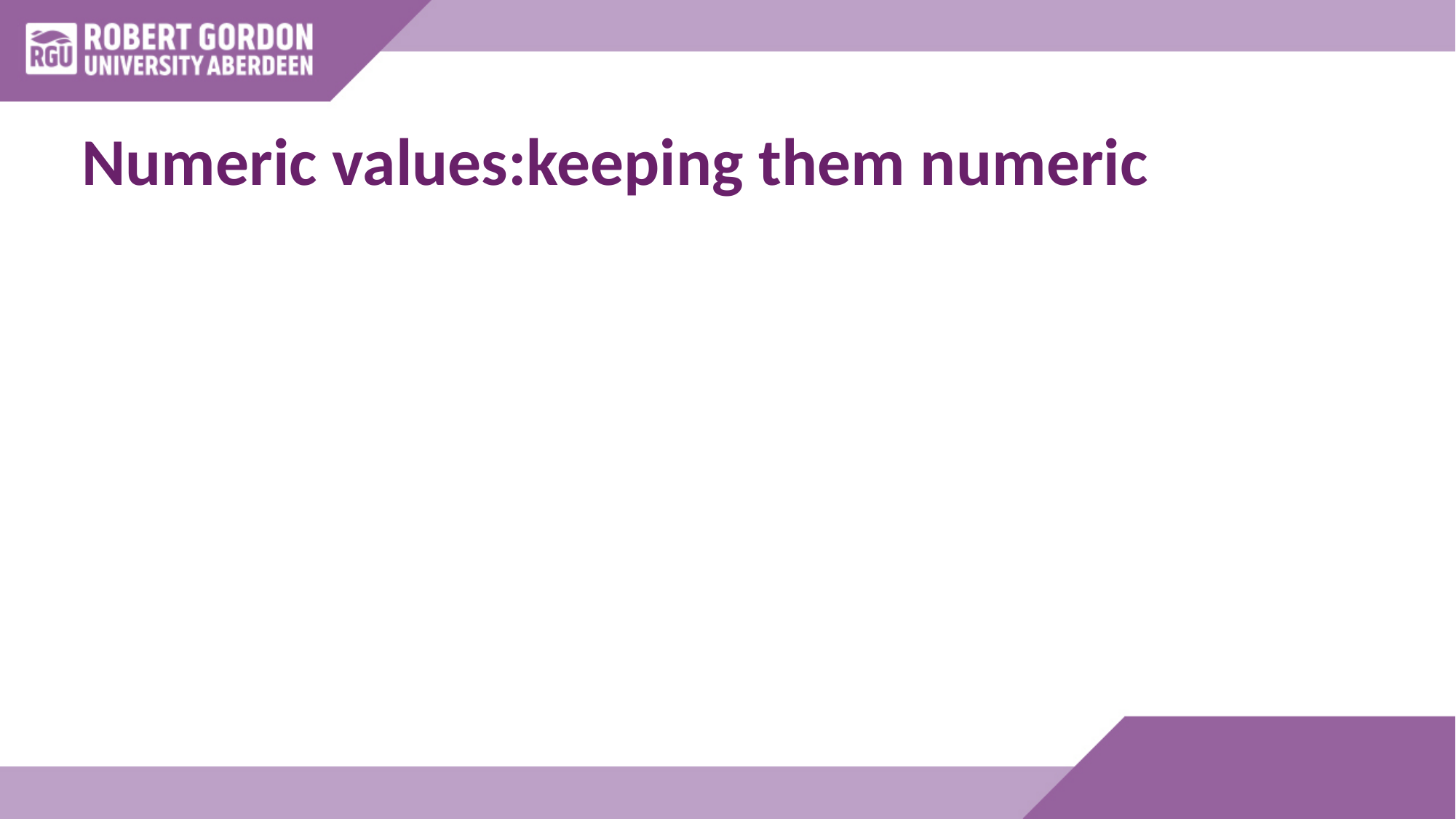

# Numeric values:keeping them numeric
Mean μ (average): add all the values together and divide by number of values.
Standard deviation σ :
Subtract the mean from each value
Square the result
Add all results together
Divide by number of values – 1
Calculate square root